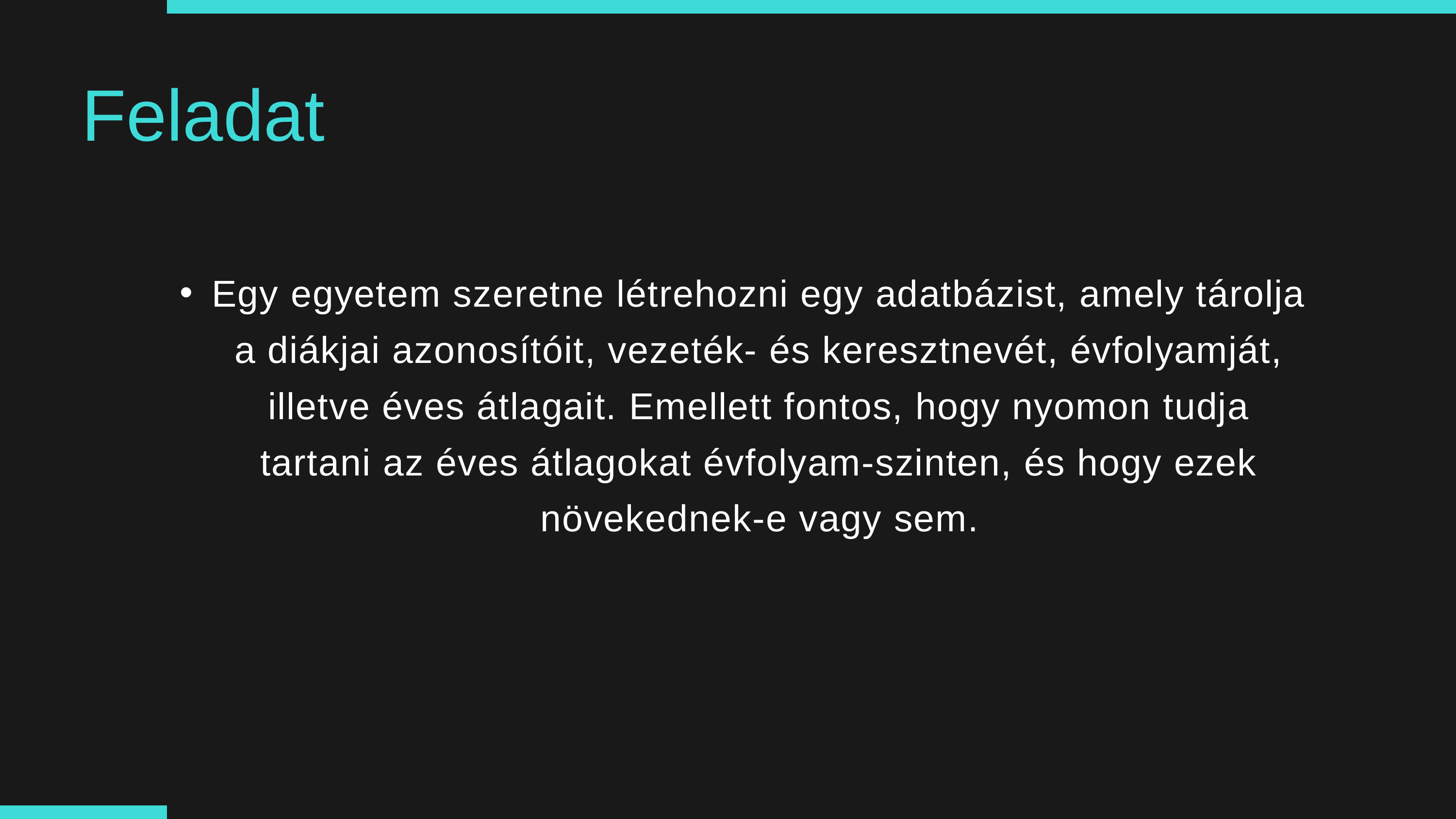

Feladat
Egy egyetem szeretne létrehozni egy adatbázist, amely tárolja a diákjai azonosítóit, vezeték- és keresztnevét, évfolyamját, illetve éves átlagait. Emellett fontos, hogy nyomon tudja tartani az éves átlagokat évfolyam-szinten, és hogy ezek növekednek-e vagy sem.